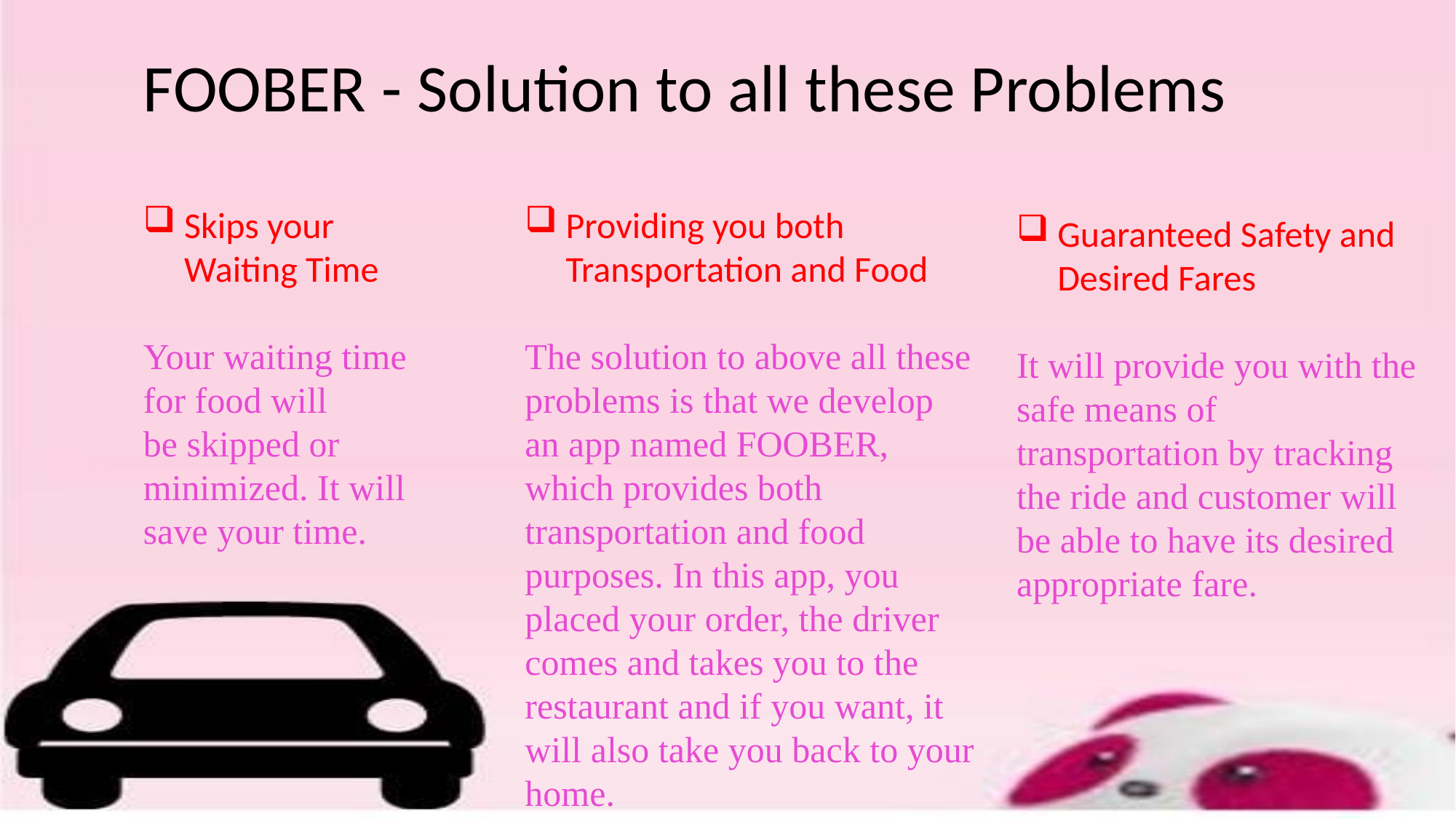

# FOOBER - Solution to all these Problems
Skips your Waiting Time

Your waiting time for food will be skipped or minimized. It will save your time.
Providing you both Transportation and Food

The solution to above all these problems is that we develop an app named FOOBER, which provides both transportation and food purposes. In this app, you placed your order, the driver comes and takes you to the restaurant and if you want, it will also take you back to your home.
Guaranteed Safety and Desired Fares

It will provide you with the safe means of transportation by tracking the ride and customer will be able to have its desired appropriate fare.